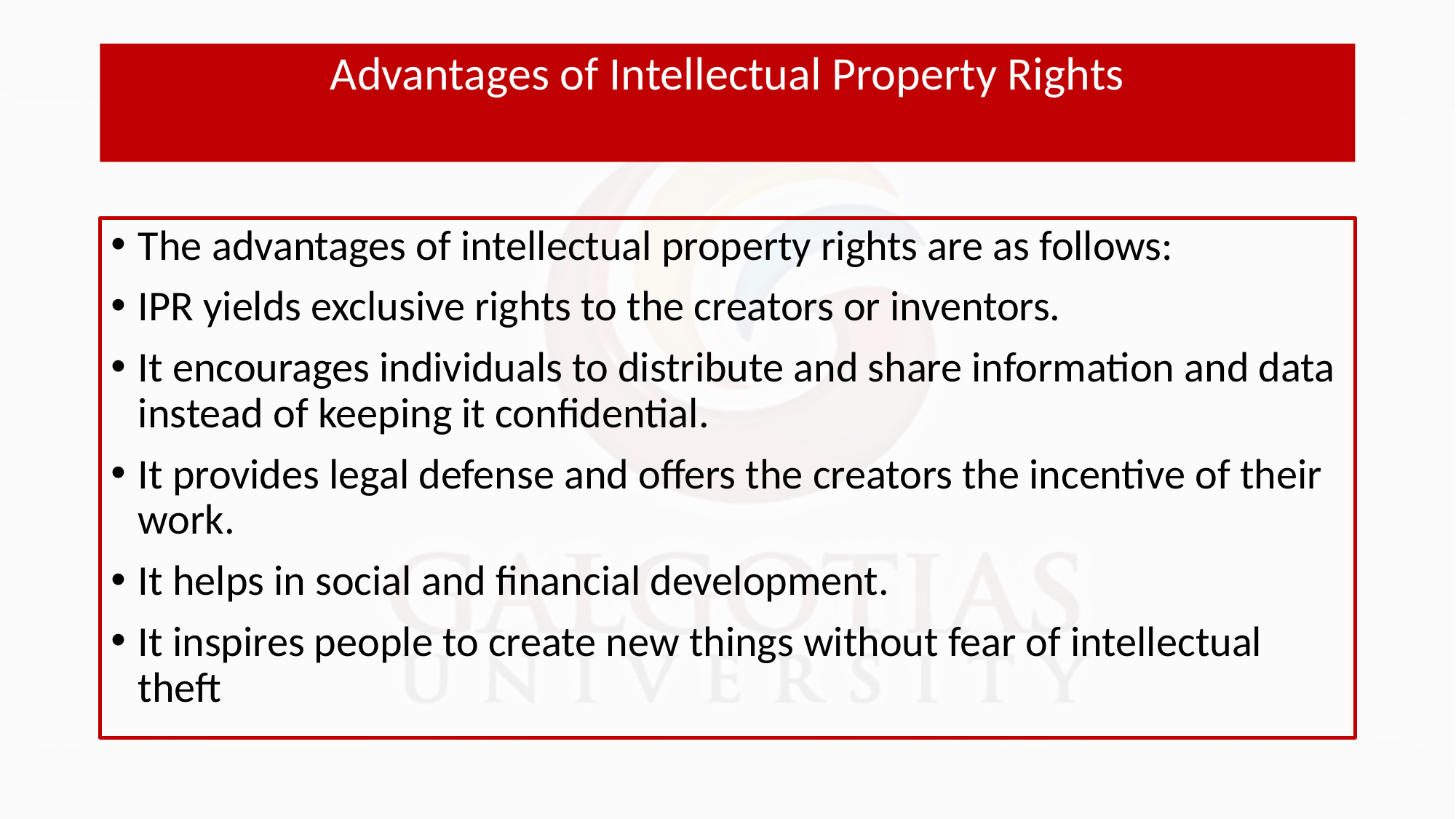

# Advantages of Intellectual Property Rights
The advantages of intellectual property rights are as follows:
IPR yields exclusive rights to the creators or inventors.
It encourages individuals to distribute and share information and data instead of keeping it confidential.
It provides legal defense and offers the creators the incentive of their work.
It helps in social and financial development.
It inspires people to create new things without fear of intellectual theft